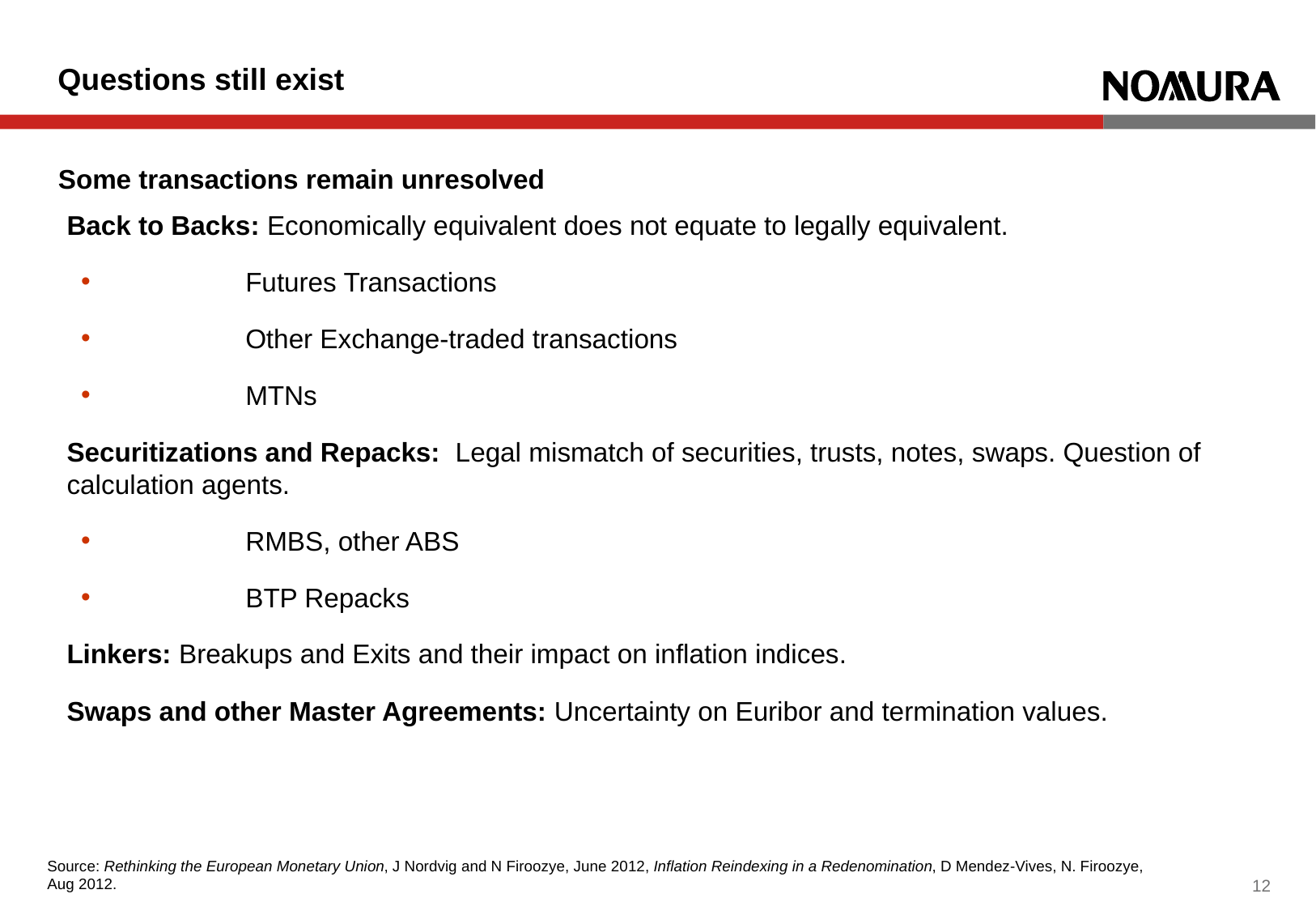

# Questions still exist
Some transactions remain unresolved
Back to Backs: Economically equivalent does not equate to legally equivalent.
	Futures Transactions
	Other Exchange-traded transactions
	MTNs
Securitizations and Repacks:  Legal mismatch of securities, trusts, notes, swaps. Question of calculation agents.
	RMBS, other ABS
	BTP Repacks
Linkers: Breakups and Exits and their impact on inflation indices.
Swaps and other Master Agreements: Uncertainty on Euribor and termination values.

Source: Rethinking the European Monetary Union, J Nordvig and N Firoozye, June 2012, Inflation Reindexing in a Redenomination, D Mendez-Vives, N. Firoozye, Aug 2012.
12